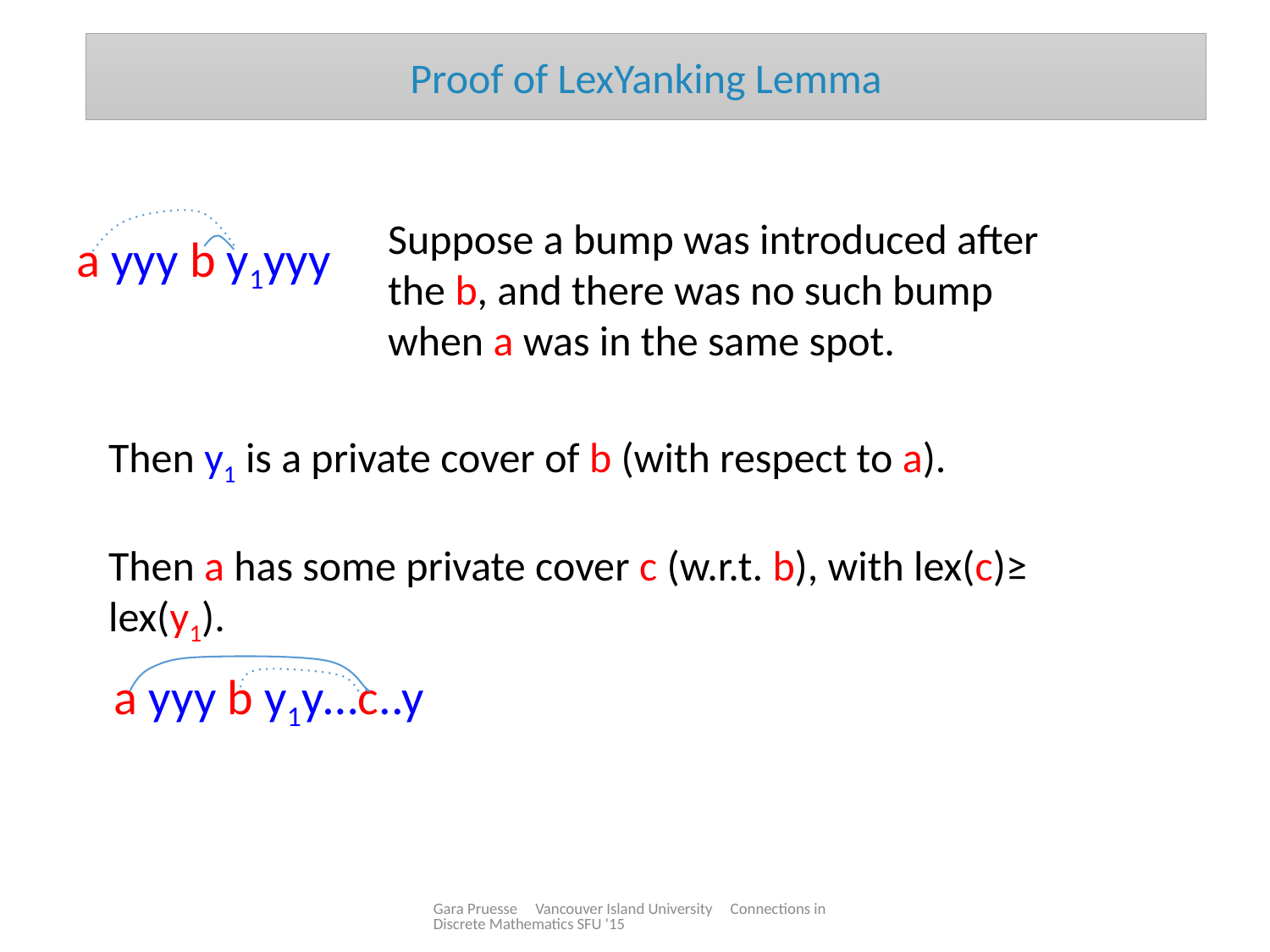

Proof of LexYanking Lemma
Suppose a bump was introduced after the b, and there was no such bump when a was in the same spot.

a yyy b y1yyy

Then y1 is a private cover of b (with respect to a).

Then a has some private cover c (w.r.t. b), with lex(c)≥ lex(y1).

a yyy b y1y…c..y

Gara Pruesse     Vancouver Island University     Connections in Discrete Mathematics SFU '15